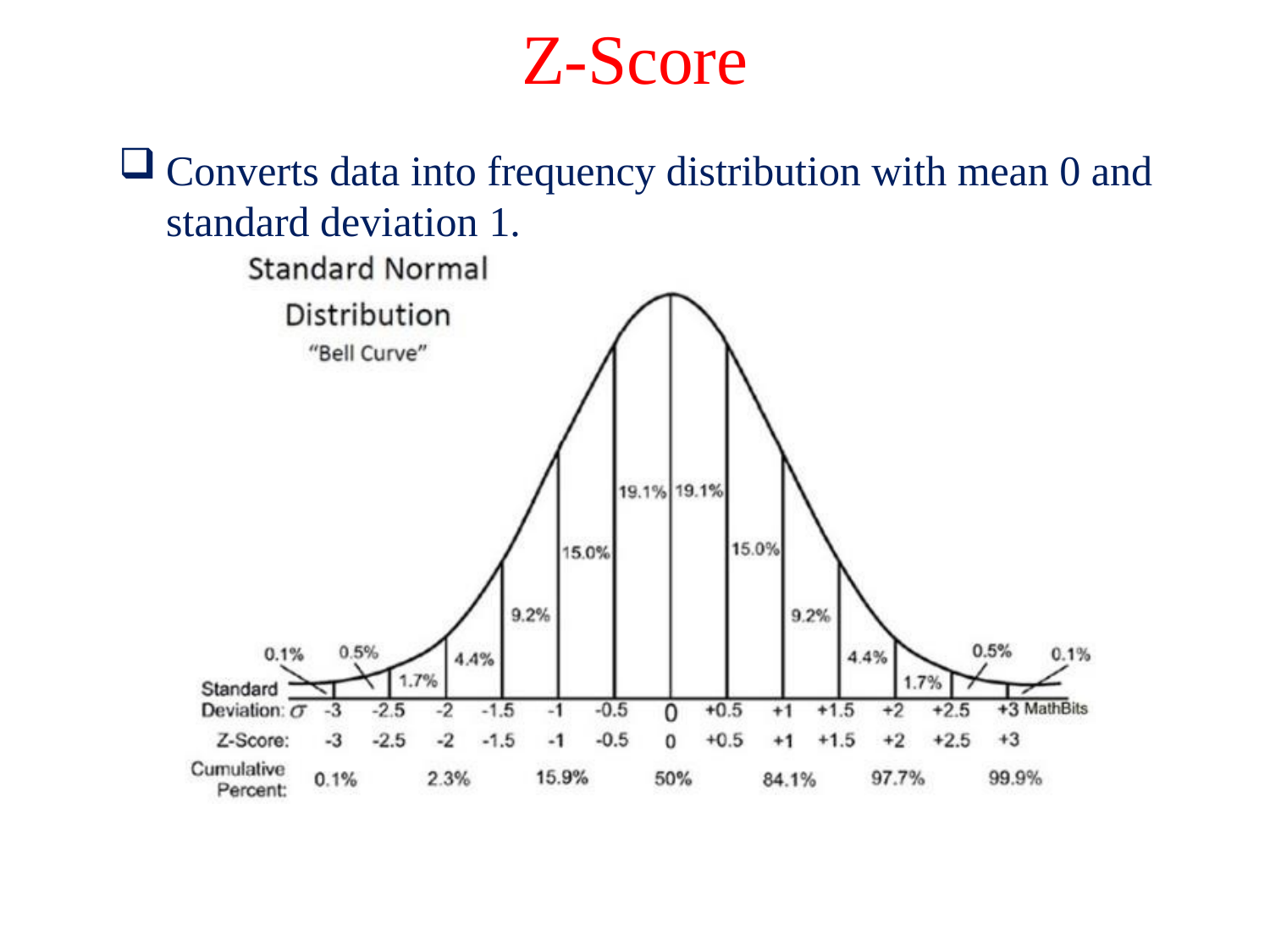

# Z-Score
Converts data into frequency distribution with mean 0 and  standard deviation 1.